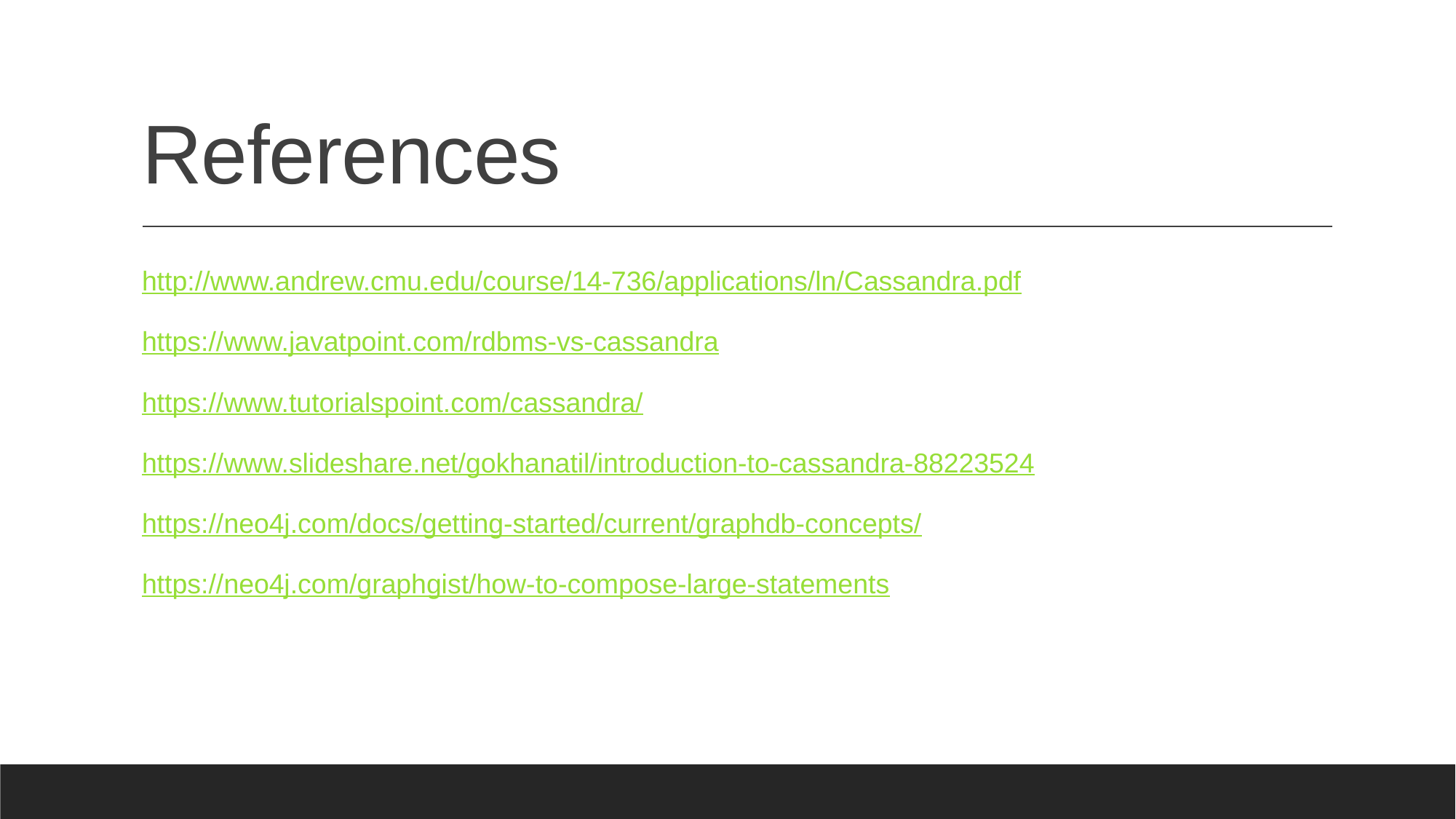

# References
http://www.andrew.cmu.edu/course/14-736/applications/ln/Cassandra.pdf
https://www.javatpoint.com/rdbms-vs-cassandra
https://www.tutorialspoint.com/cassandra/
https://www.slideshare.net/gokhanatil/introduction-to-cassandra-88223524
https://neo4j.com/docs/getting-started/current/graphdb-concepts/
https://neo4j.com/graphgist/how-to-compose-large-statements